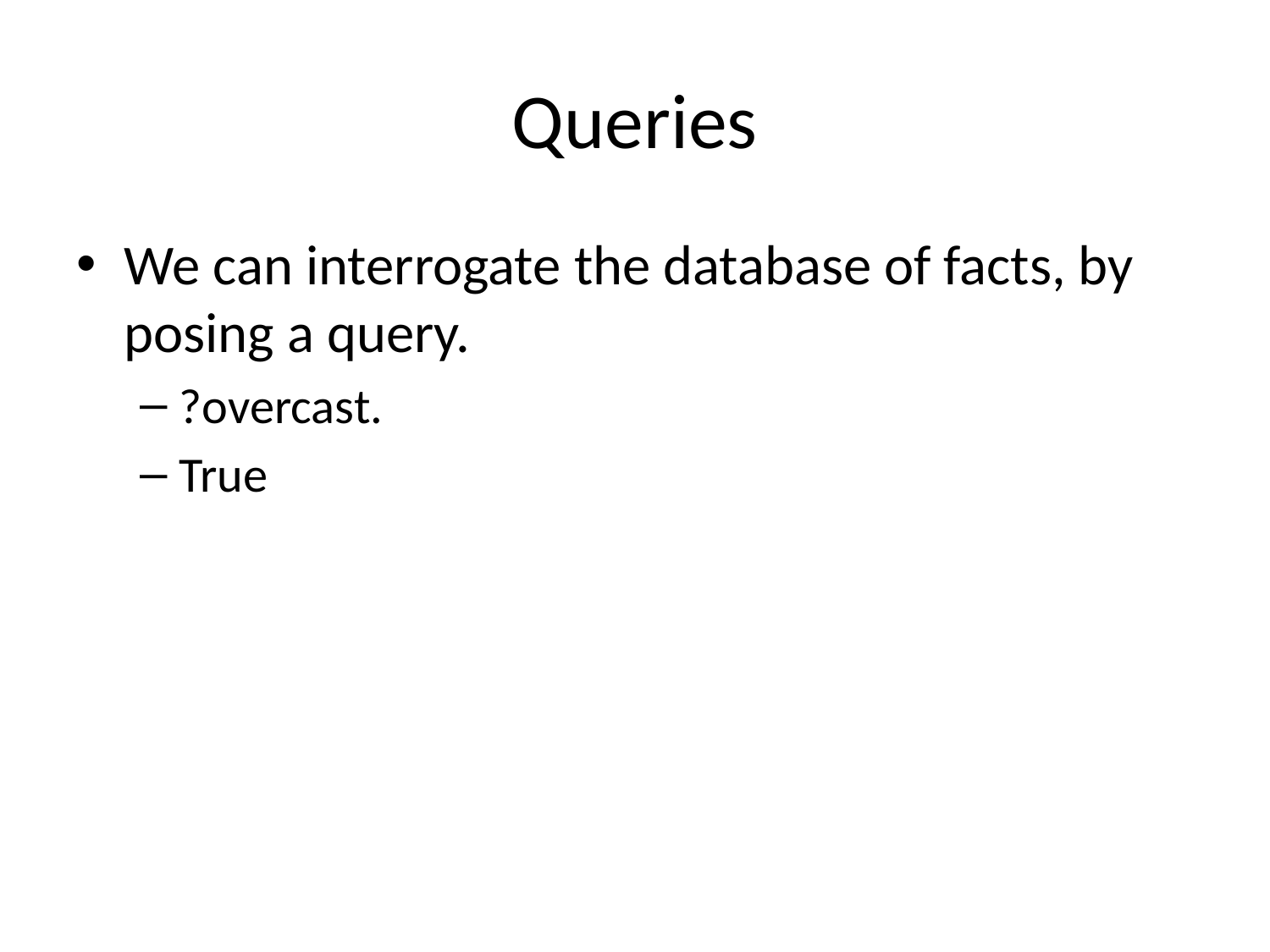

# Queries
We can interrogate the database of facts, by posing a query.
?overcast.
True